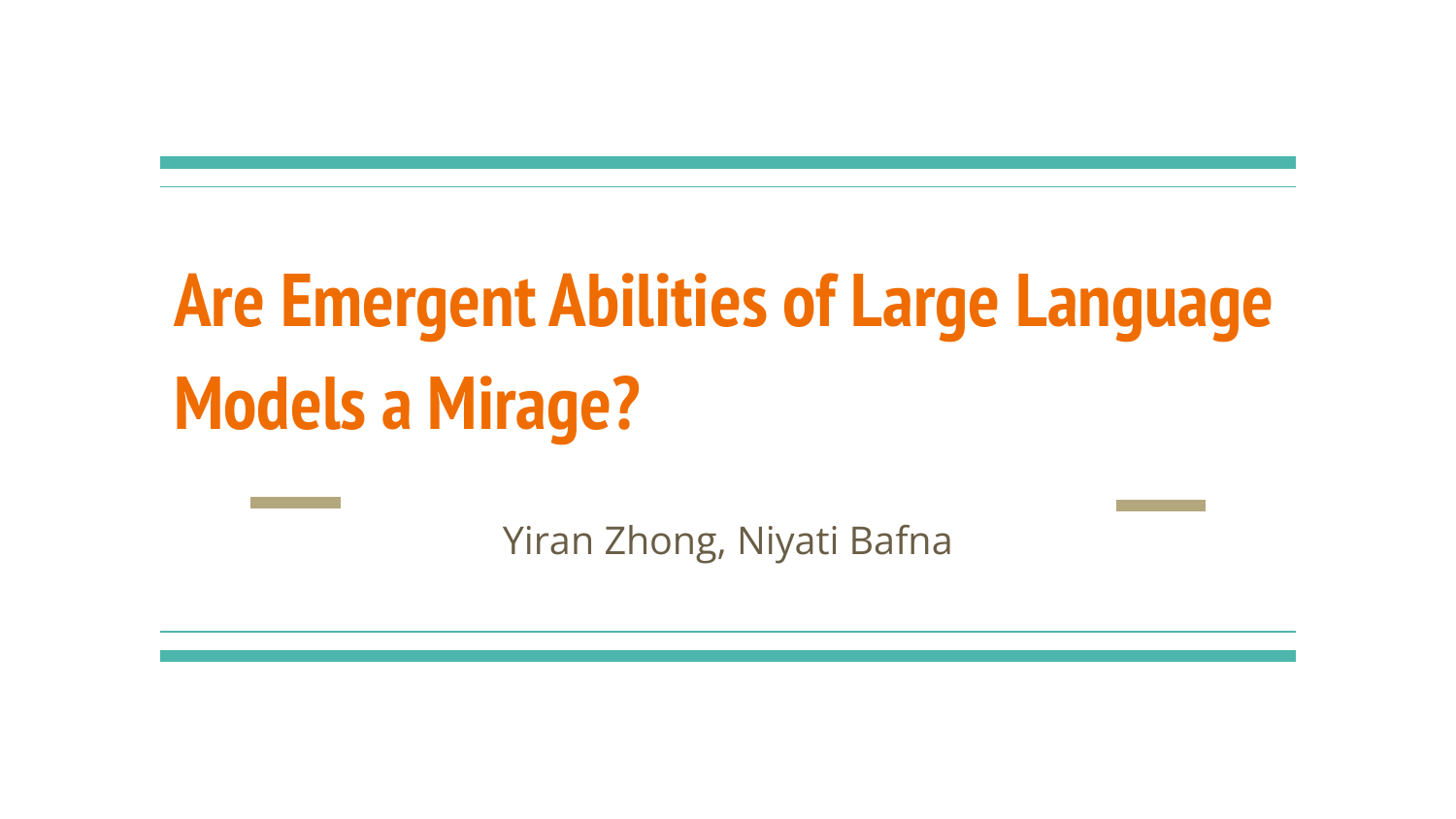

# Are Emergent Abilities of Large Language Models a Mirage?

Yiran Zhong, Niyati Bafna